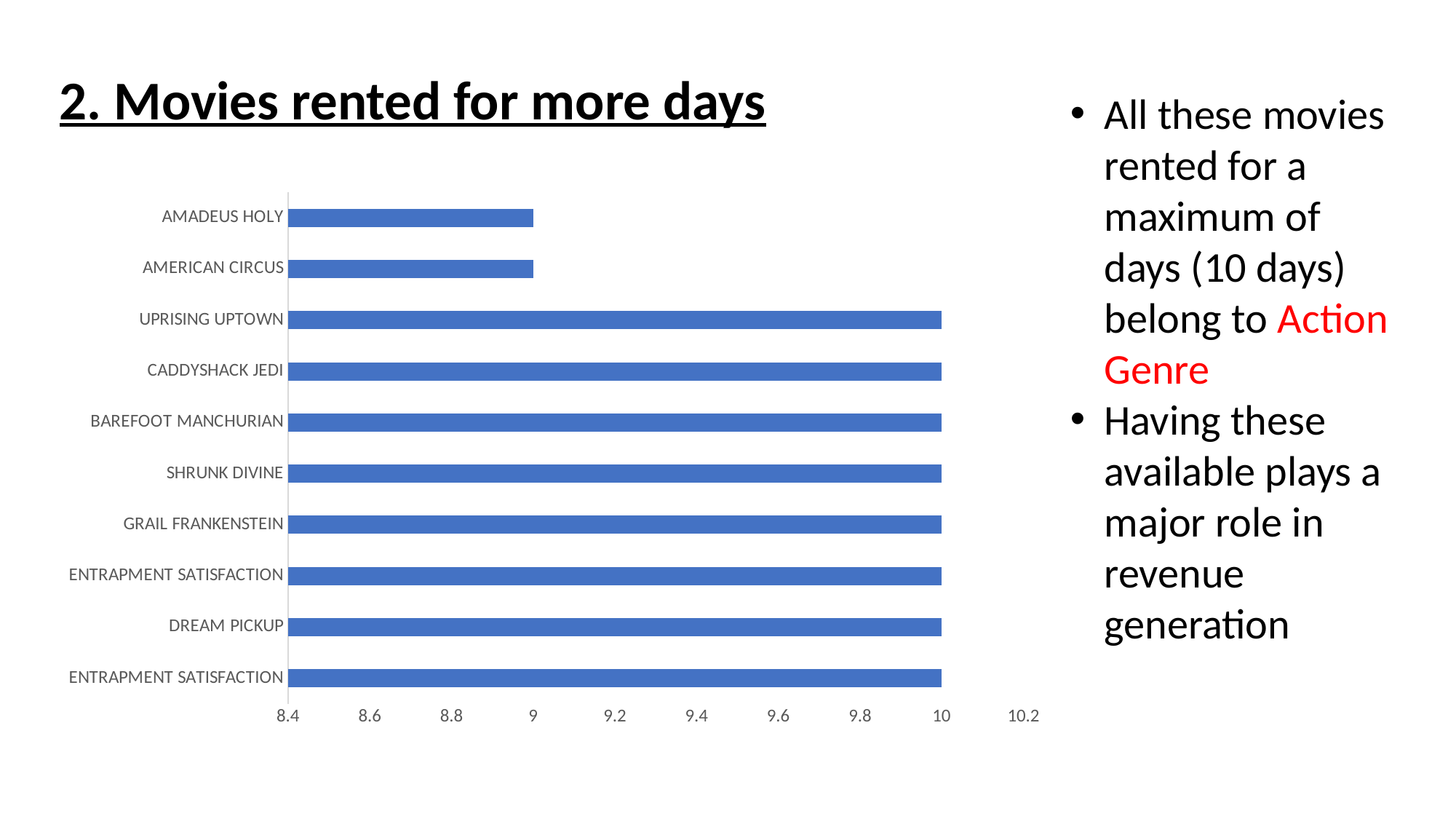

# 2. Movies rented for more days
All these movies rented for a maximum of days (10 days) belong to Action Genre
Having these available plays a major role in revenue generation

### Chart

| Category | rental_duration |
|---|---|
| ENTRAPMENT SATISFACTION | 10.0 |
| DREAM PICKUP | 10.0 |
| ENTRAPMENT SATISFACTION | 10.0 |
| GRAIL FRANKENSTEIN | 10.0 |
| SHRUNK DIVINE | 10.0 |
| BAREFOOT MANCHURIAN | 10.0 |
| CADDYSHACK JEDI | 10.0 |
| UPRISING UPTOWN | 10.0 |
| AMERICAN CIRCUS | 9.0 |
| AMADEUS HOLY | 9.0 |